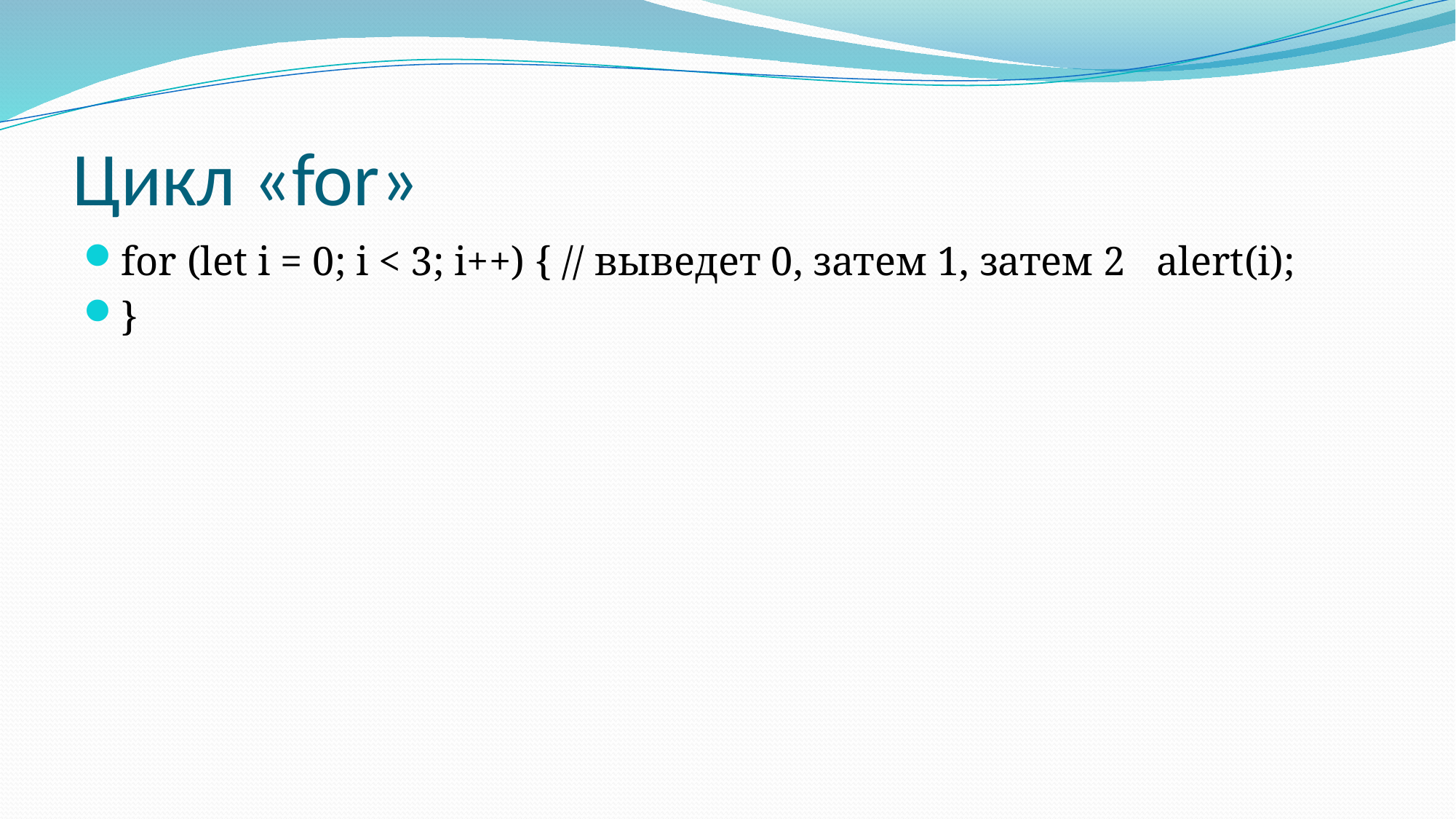

# Цикл «for»
for (let i = 0; i < 3; i++) { // выведет 0, затем 1, затем 2   alert(i);
}